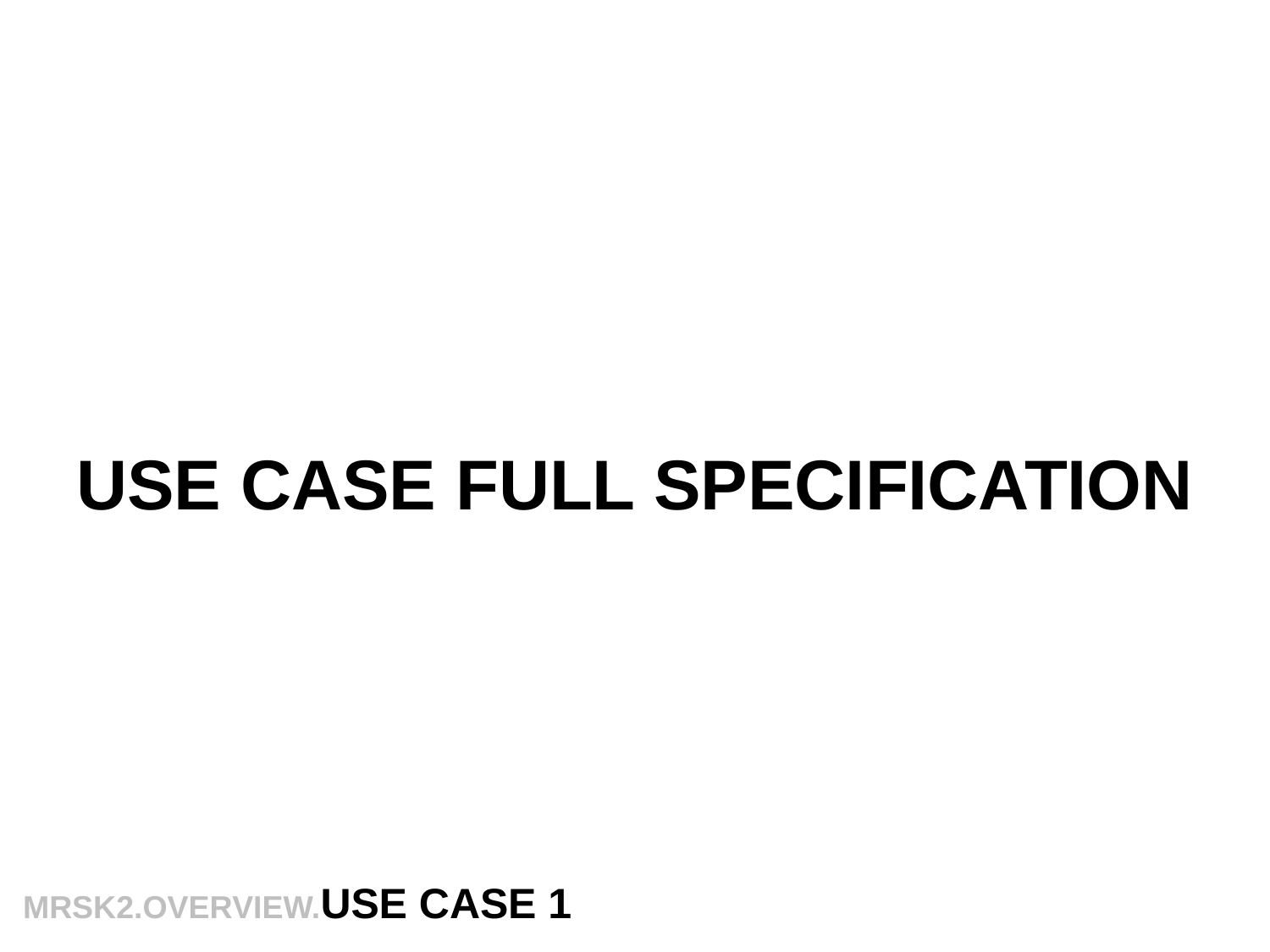

USE CASE FULL SPECIFICATION
MRSK2.OVERVIEW.USE CASE 1